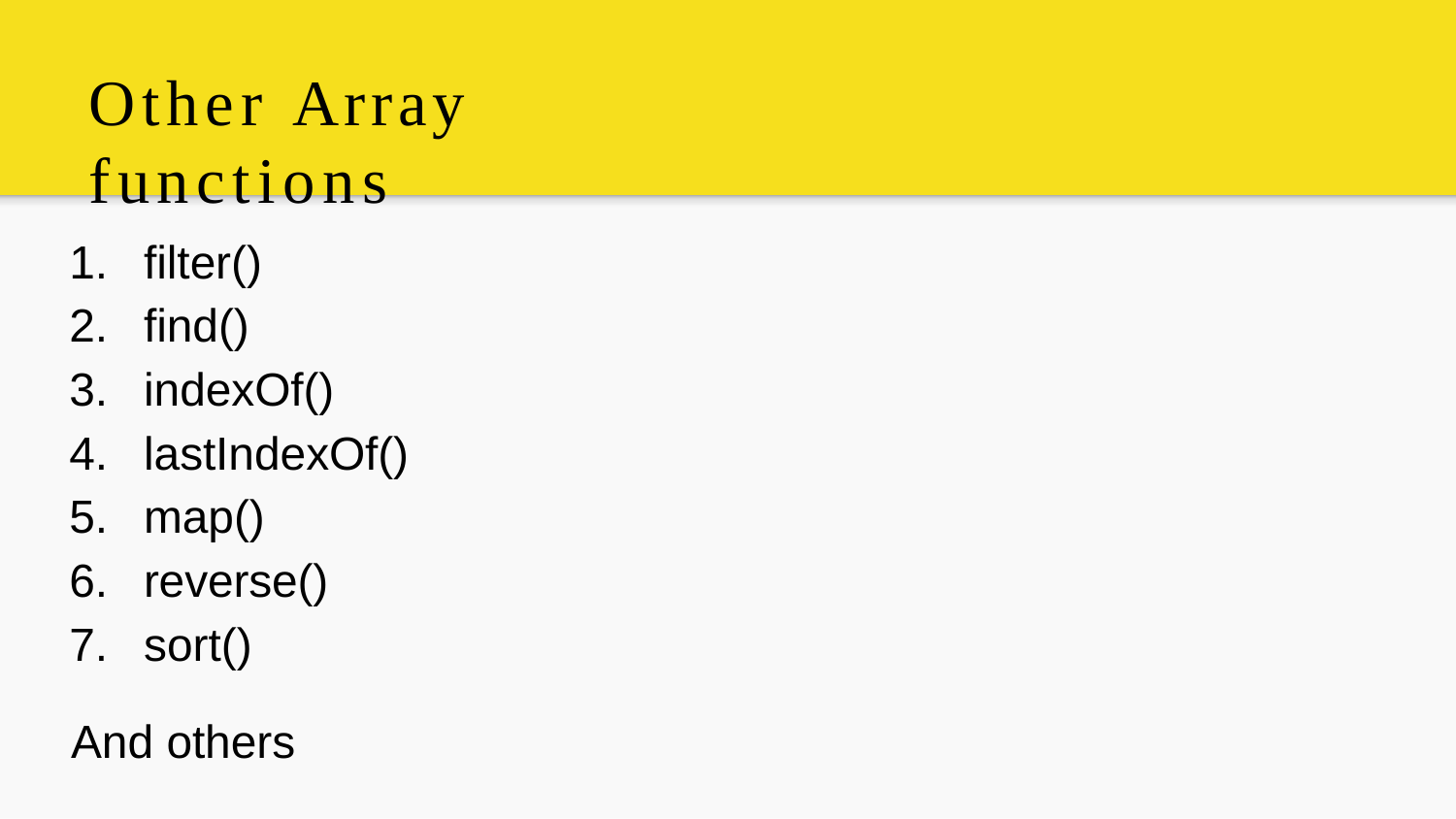

# Other Array functions

ﬁlter()
ﬁnd()
indexOf()
lastIndexOf()
map()
reverse()
sort()
And others